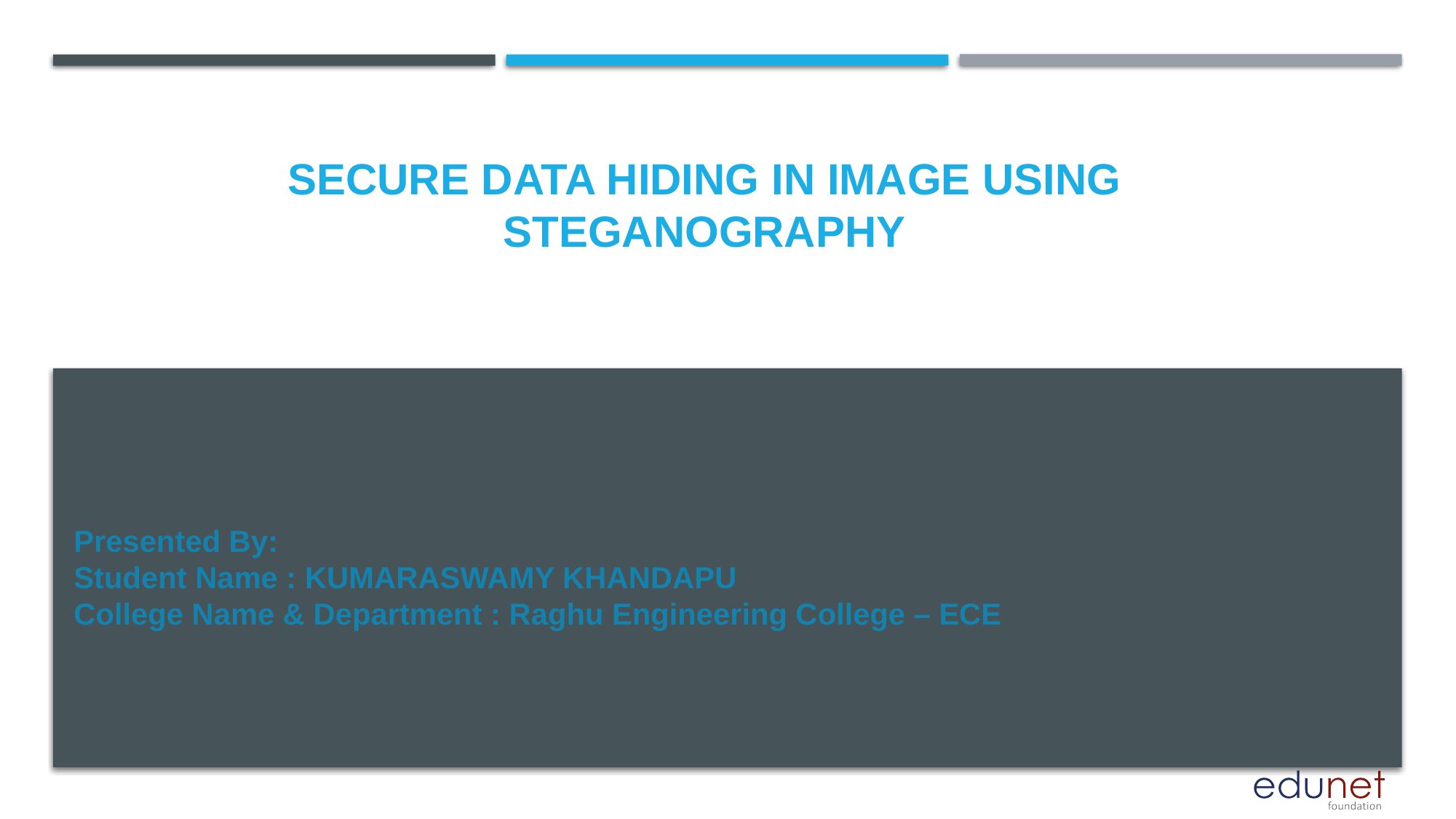

# Secure Data Hiding in Image Using Steganography
Presented By:
Student Name : KUMARASWAMY KHANDAPU
College Name & Department : Raghu Engineering College – ECE